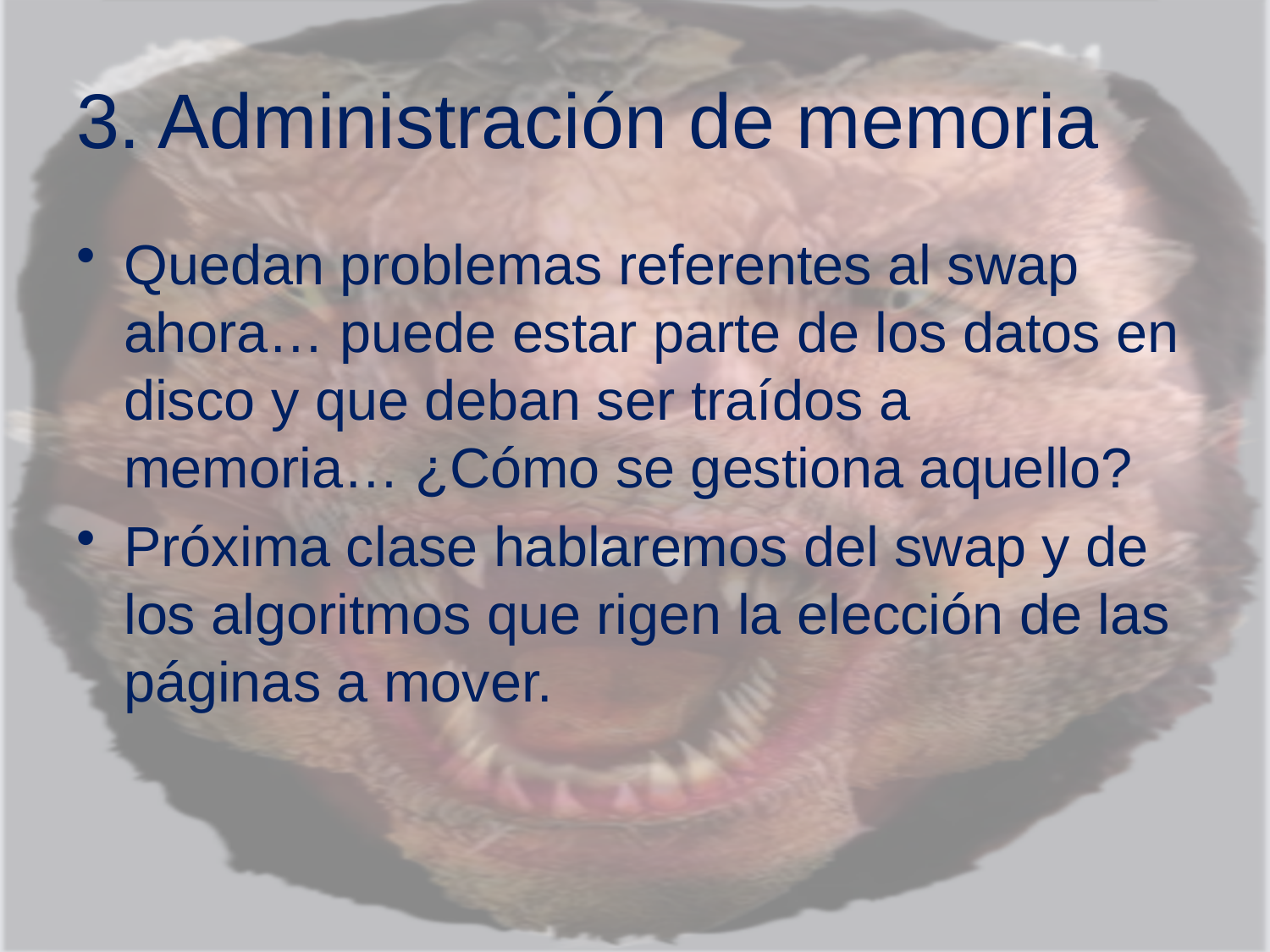

# 3. Administración de memoria
Quedan problemas referentes al swap ahora… puede estar parte de los datos en disco y que deban ser traídos a memoria… ¿Cómo se gestiona aquello?
Próxima clase hablaremos del swap y de los algoritmos que rigen la elección de las  páginas a mover.